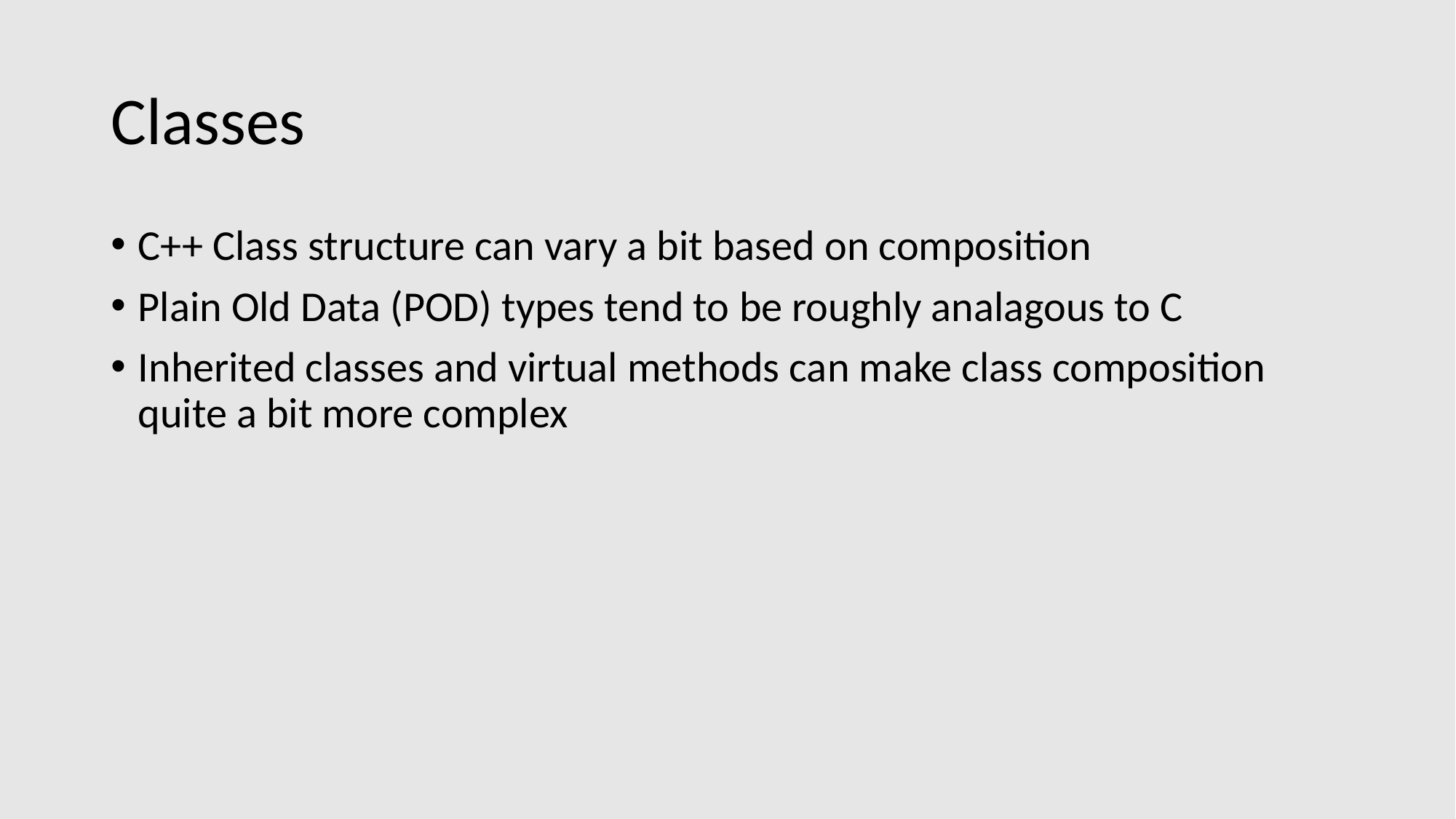

# Classes
C++ Class structure can vary a bit based on composition
Plain Old Data (POD) types tend to be roughly analagous to C
Inherited classes and virtual methods can make class composition quite a bit more complex